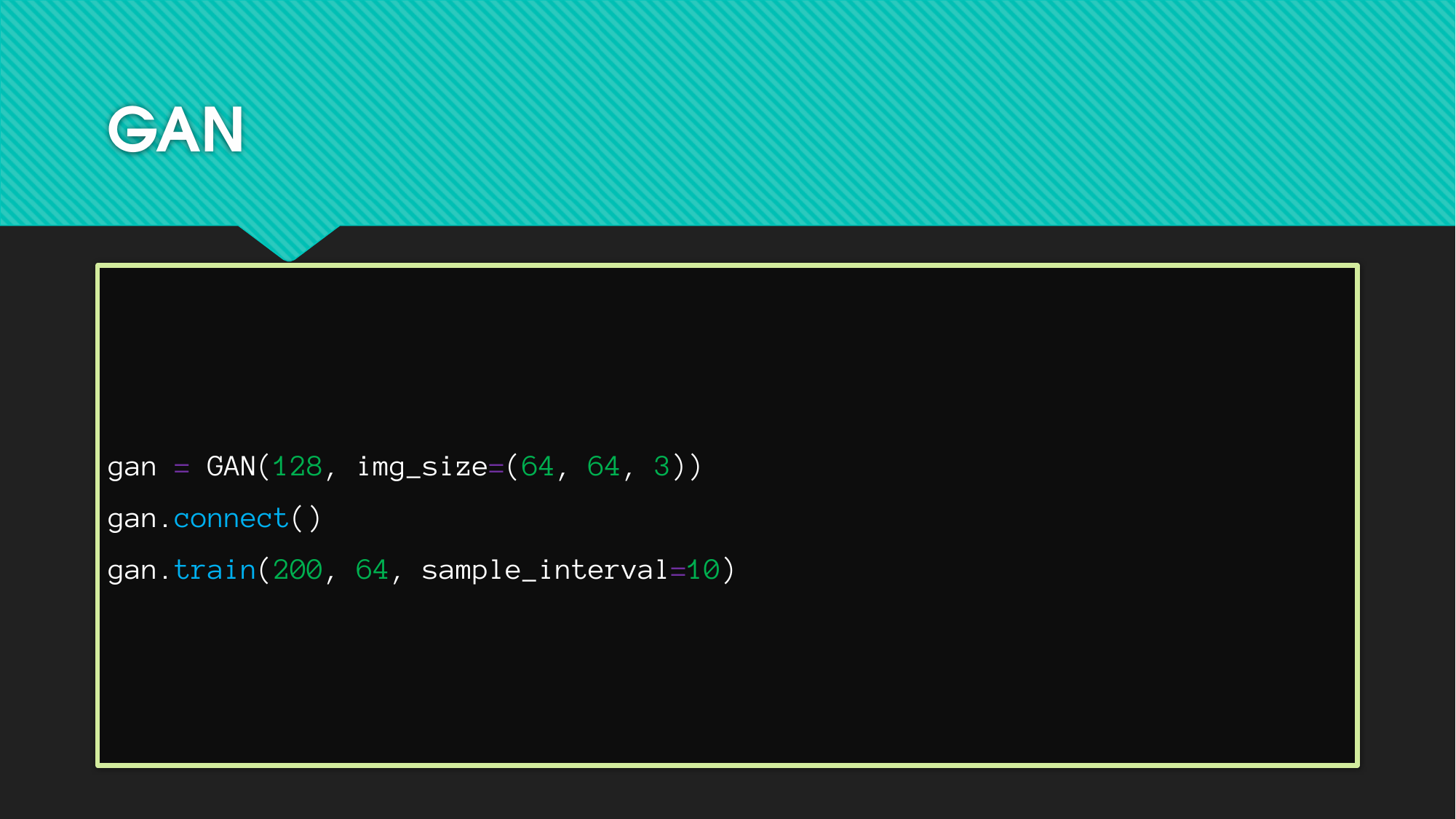

# GAN
gan = GAN(128, img_size=(64, 64, 3))
gan.connect()
gan.train(200, 64, sample_interval=10)